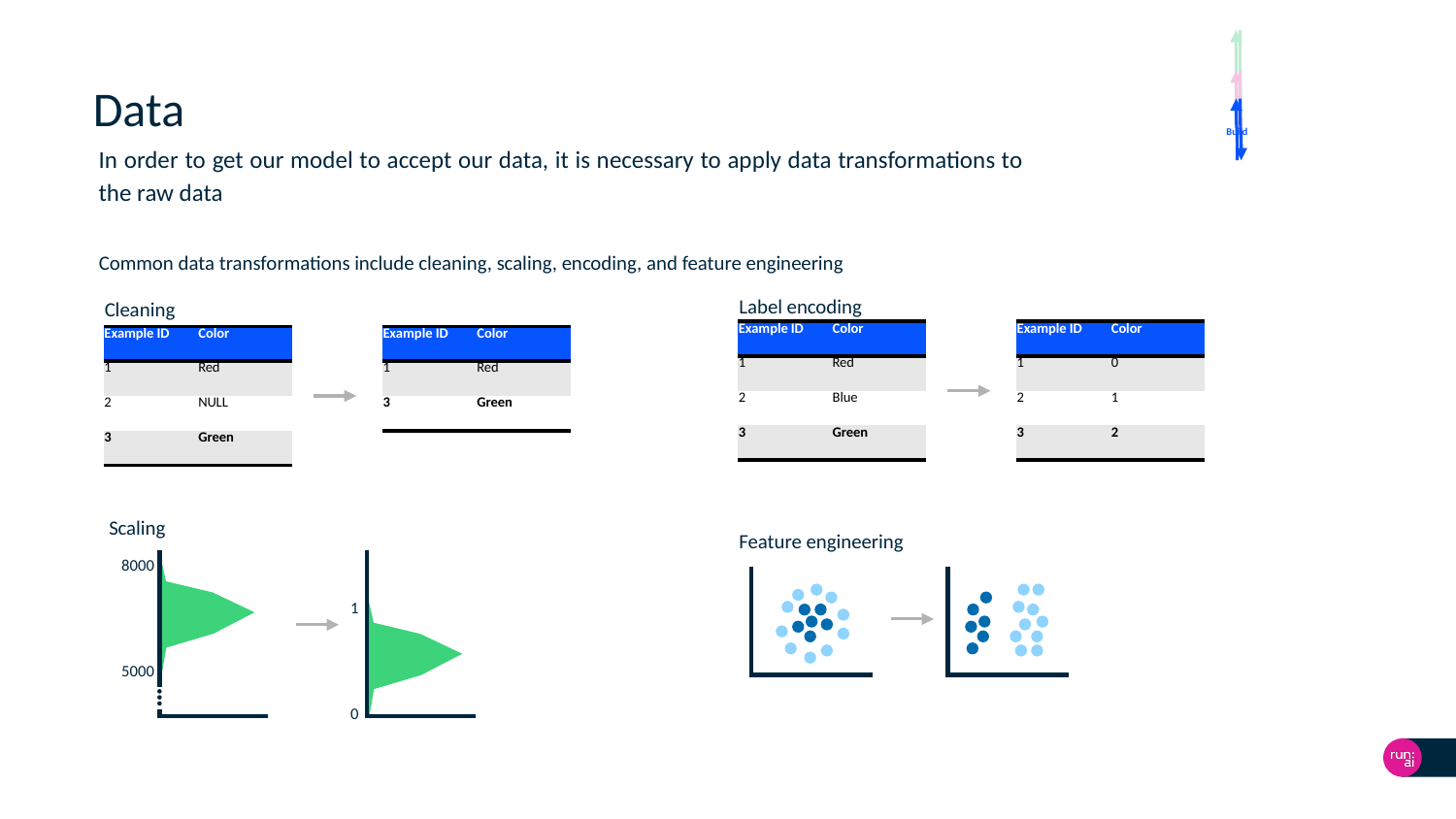

Build
# Data
In order to get our model to accept our data, it is necessary to apply data transformations to the raw data
Common data transformations include cleaning, scaling, encoding, and feature engineering
Label encoding
Cleaning
| Example ID | Color |
| --- | --- |
| 1 | Red |
| 2 | Blue |
| 3 | Green |
| Example ID | Color |
| --- | --- |
| 1 | 0 |
| 2 | 1 |
| 3 | 2 |
| Example ID | Color |
| --- | --- |
| 1 | Red |
| 2 | NULL |
| 3 | Green |
| Example ID | Color |
| --- | --- |
| 1 | Red |
| 3 | Green |
Scaling

8000
5000

1
0
Feature engineering